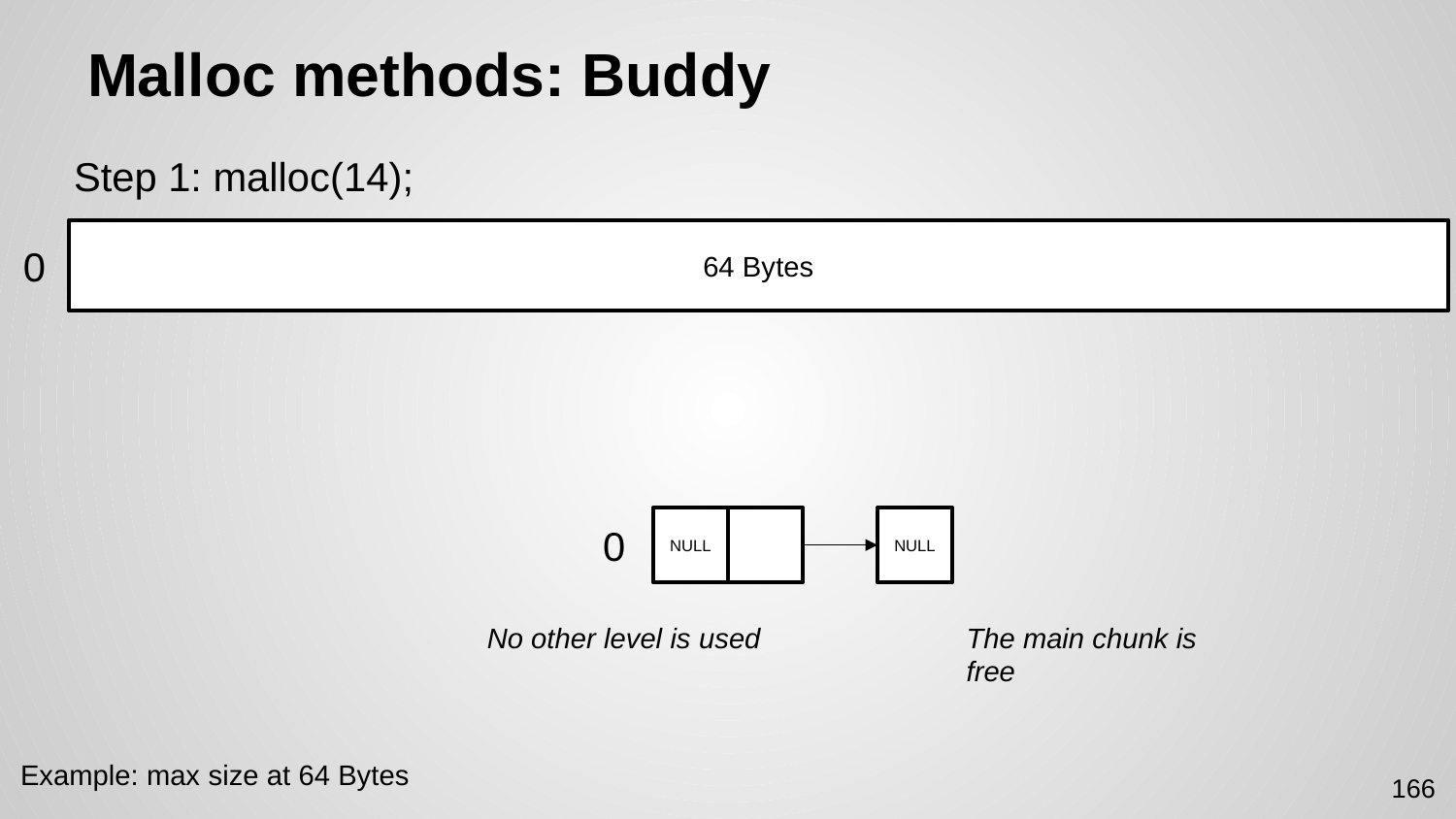

# Malloc methods: Buddy
Step 1: malloc(14);
64 Bytes
0

NULL
NULL
0
No other level is used
The main chunk is free
Example: max size at 64 Bytes
166